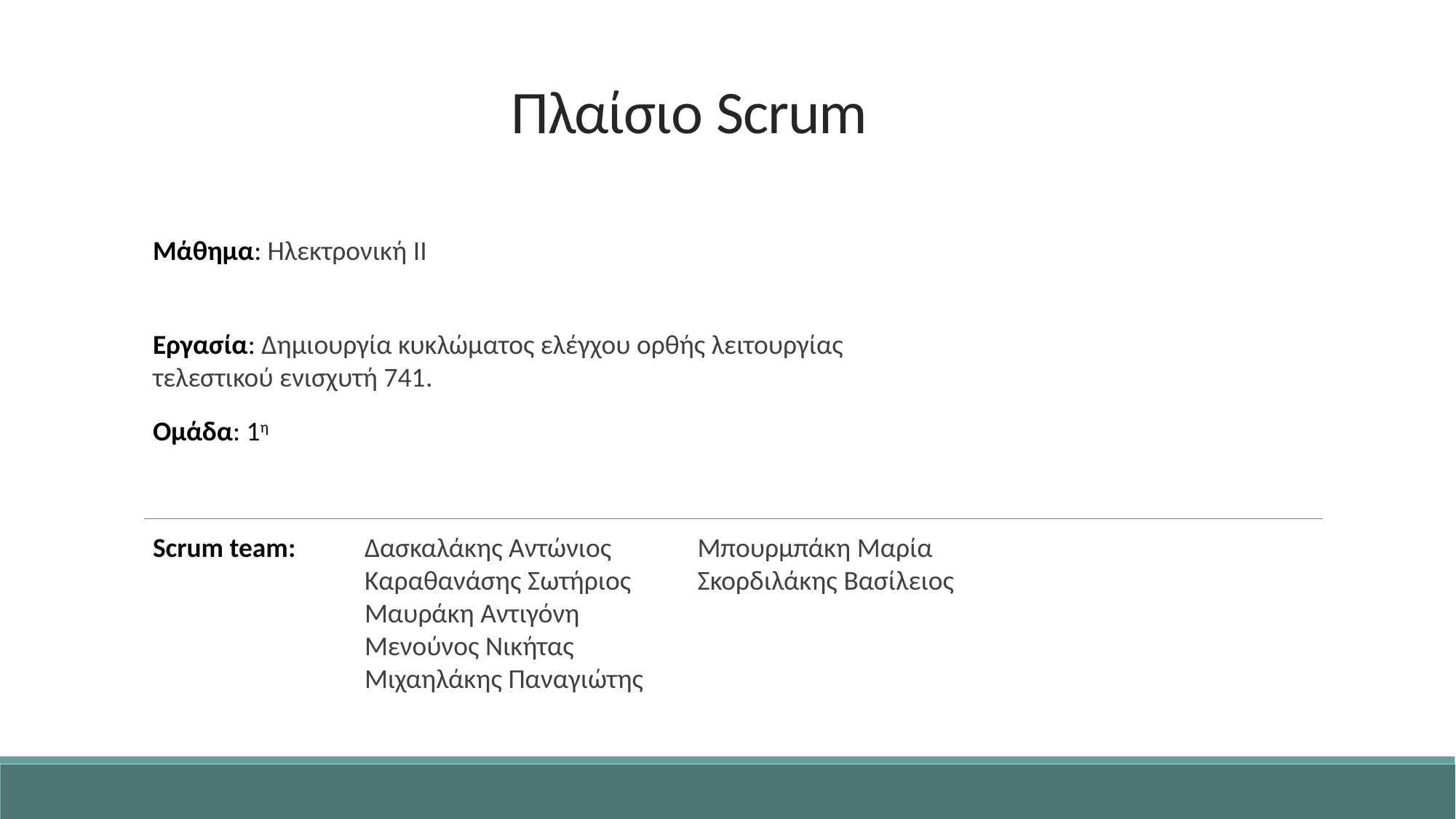

# Πλαίσιο Scrum
Μάθημα: Ηλεκτρονική ΙΙ
Εργασία: Δημιουργία κυκλώματος ελέγχου ορθής λειτουργίας τελεστικού ενισχυτή 741.
Ομάδα: 1η
Μπουρμπάκη Μαρία
Σκορδιλάκης Βασίλειος
Scrum team:
Δασκαλάκης Αντώνιος
Καραθανάσης Σωτήριος
Μαυράκη Αντιγόνη
Μενούνος Νικήτας
Μιχαηλάκης Παναγιώτης